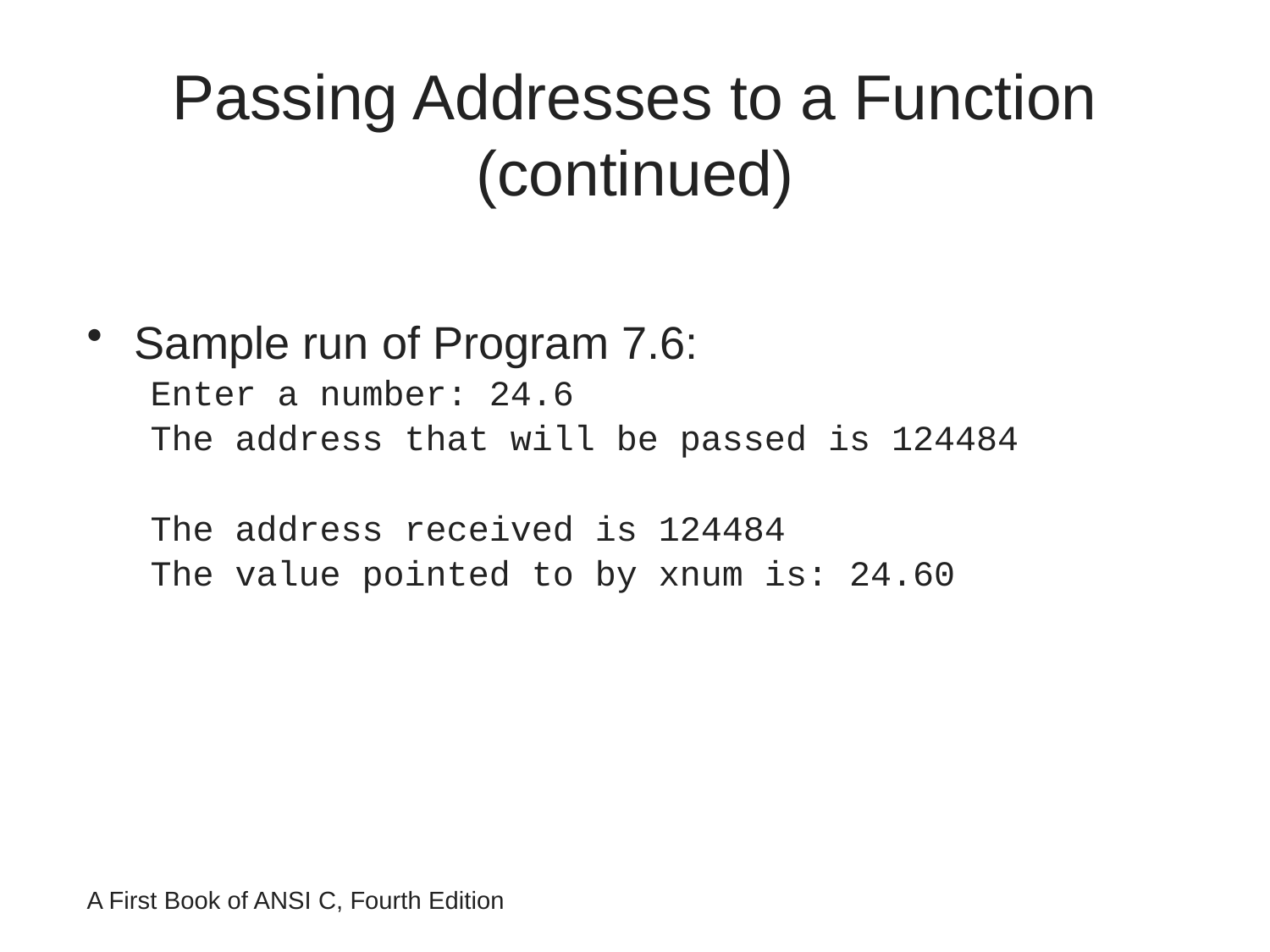

# Passing Addresses to a Function (continued)
Sample run of Program 7.6:
Enter a number: 24.6
The address that will be passed is 124484

The address received is 124484
The value pointed to by xnum is: 24.60
A First Book of ANSI C, Fourth Edition
41